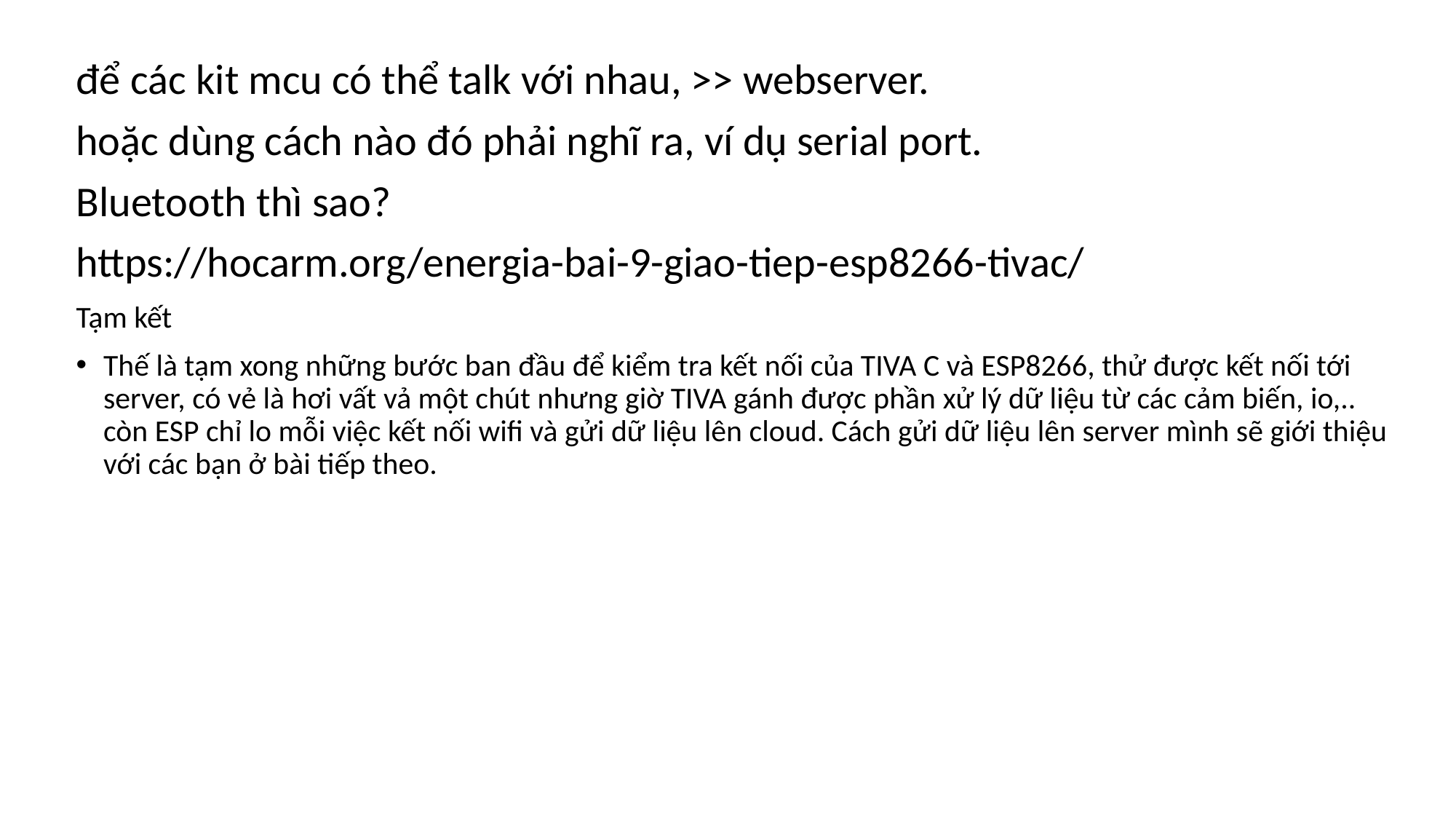

để các kit mcu có thể talk với nhau, >> webserver.
hoặc dùng cách nào đó phải nghĩ ra, ví dụ serial port.
Bluetooth thì sao?
https://hocarm.org/energia-bai-9-giao-tiep-esp8266-tivac/
Tạm kết
Thế là tạm xong những bước ban đầu để kiểm tra kết nối của TIVA C và ESP8266, thử được kết nối tới server, có vẻ là hơi vất vả một chút nhưng giờ TIVA gánh được phần xử lý dữ liệu từ các cảm biến, io,.. còn ESP chỉ lo mỗi việc kết nối wifi và gửi dữ liệu lên cloud. Cách gửi dữ liệu lên server mình sẽ giới thiệu với các bạn ở bài tiếp theo.